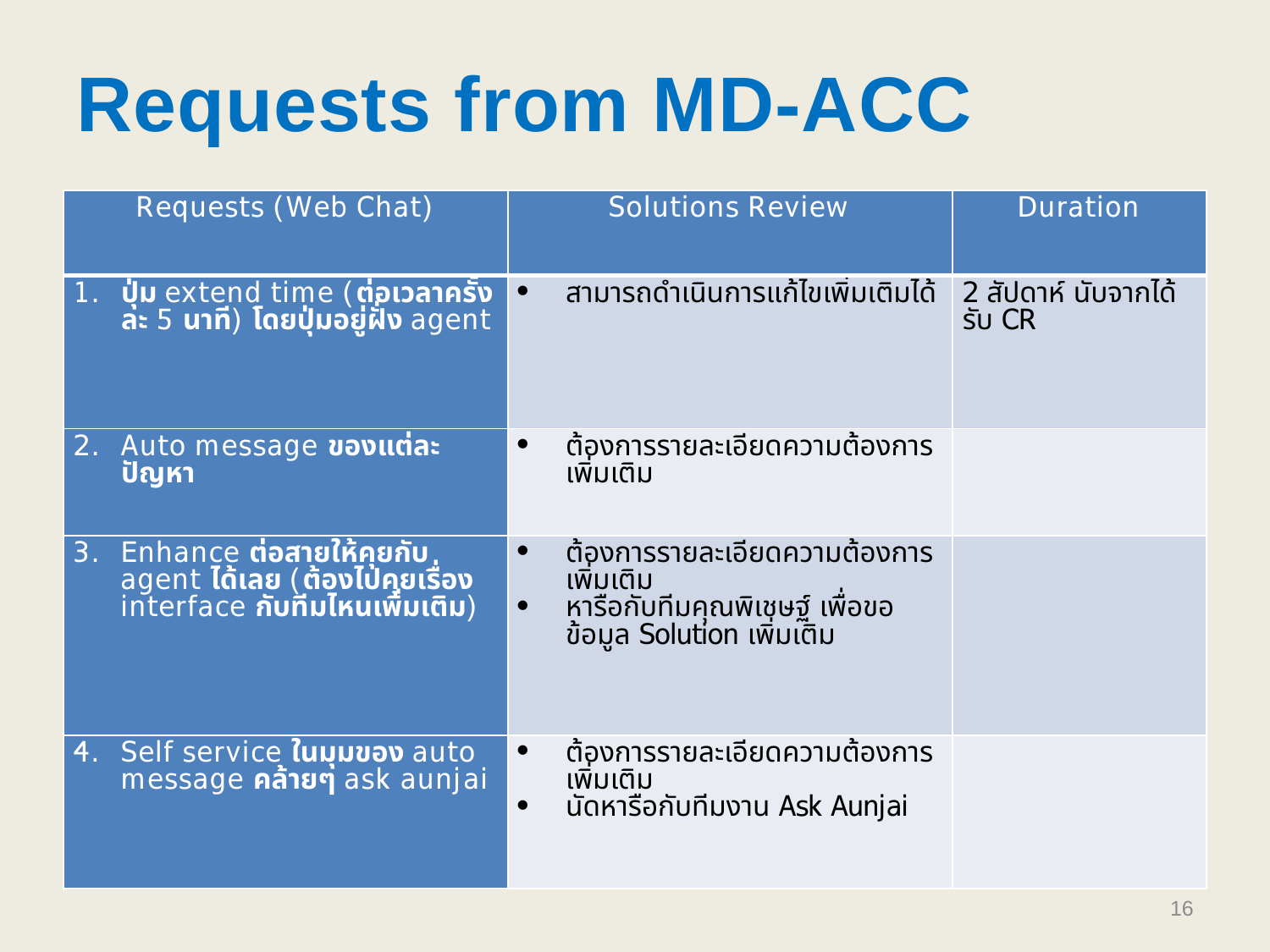

# Requests from MD-ACC
| Requests (Web Chat) | Solutions Review | Duration |
| --- | --- | --- |
| ปุ่ม extend time (ต่อเวลาครั้งละ 5 นาที) โดยปุ่มอยู่ฝั่ง agent | สามารถดำเนินการแก้ไขเพิ่มเติมได้ | 2 สัปดาห์ นับจากได้รับ CR |
| Auto message ของแต่ละ ปัญหา | ต้องการรายละเอียดความต้องการเพิ่มเติม |  |
| Enhance ต่อสายให้คุยกับ agent ได้เลย (ต้องไปคุยเรื่อง interface กับทีมไหนเพิ่มเติม) | ต้องการรายละเอียดความต้องการเพิ่มเติม หารือกับทีมคุณพิเชษฐ์ เพื่อขอข้อมูล Solution เพิ่มเติม |  |
| Self service ในมุมของ auto message คล้ายๆ ask aunjai | ต้องการรายละเอียดความต้องการเพิ่มเติม นัดหารือกับทีมงาน Ask Aunjai |  |
16